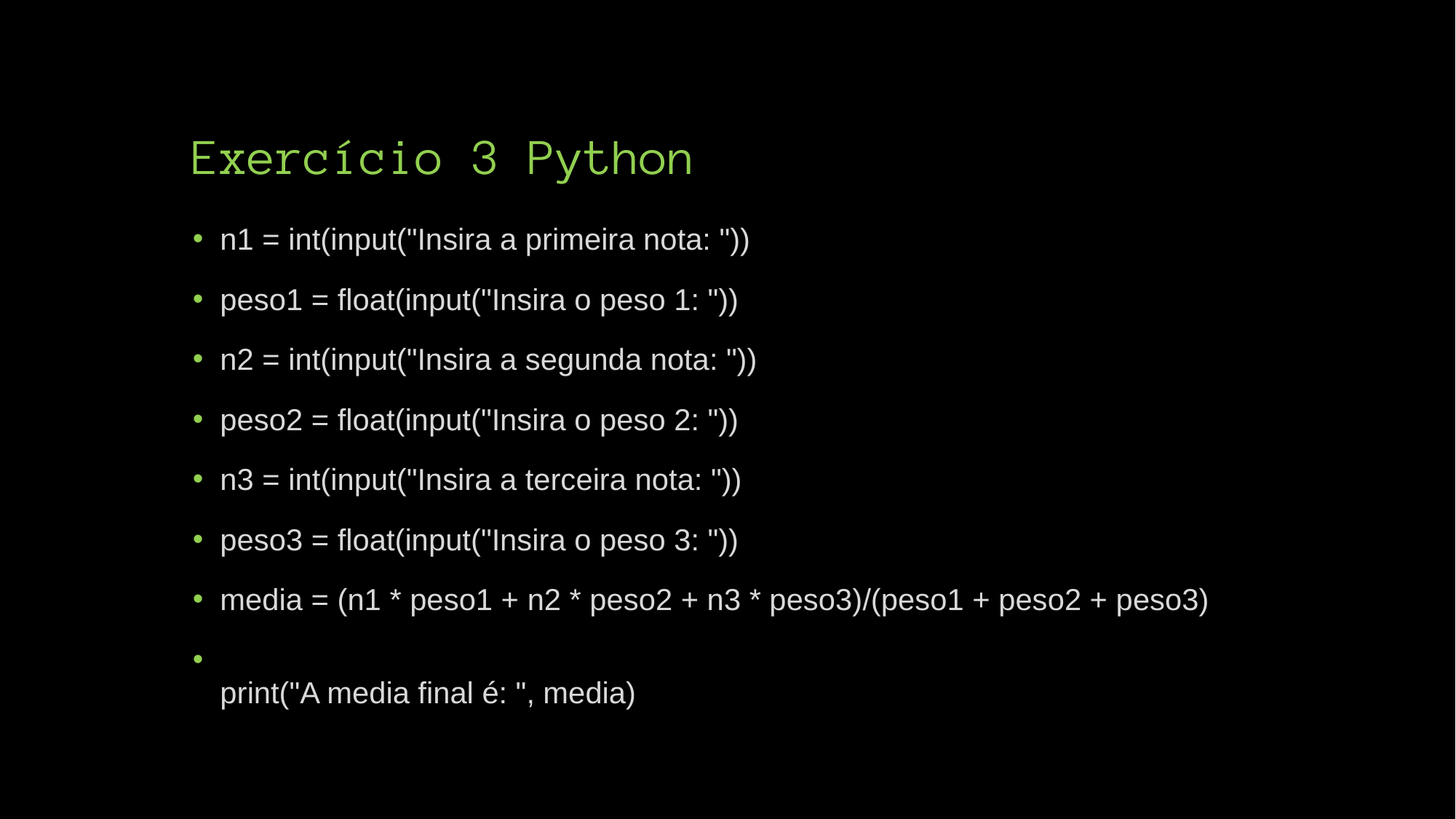

# Exercício 3 Python
n1 = int(input("Insira a primeira nota: "))
peso1 = float(input("Insira o peso 1: "))
n2 = int(input("Insira a segunda nota: "))
peso2 = float(input("Insira o peso 2: "))
n3 = int(input("Insira a terceira nota: "))
peso3 = float(input("Insira o peso 3: "))
media = (n1 * peso1 + n2 * peso2 + n3 * peso3)/(peso1 + peso2 + peso3)
print("A media final é: ", media)